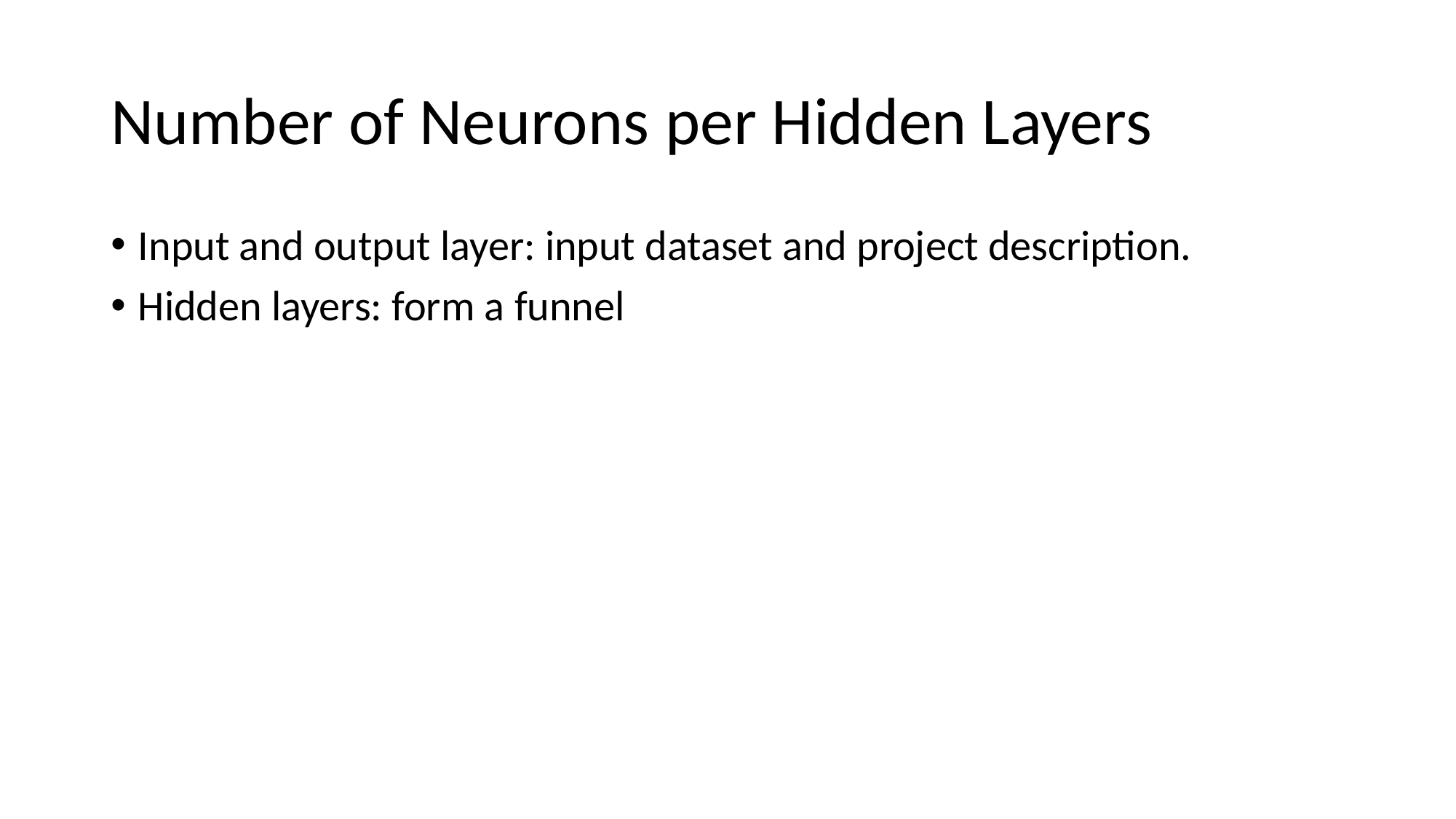

# Number of Neurons per Hidden Layers
Input and output layer: input dataset and project description.
Hidden layers: form a funnel